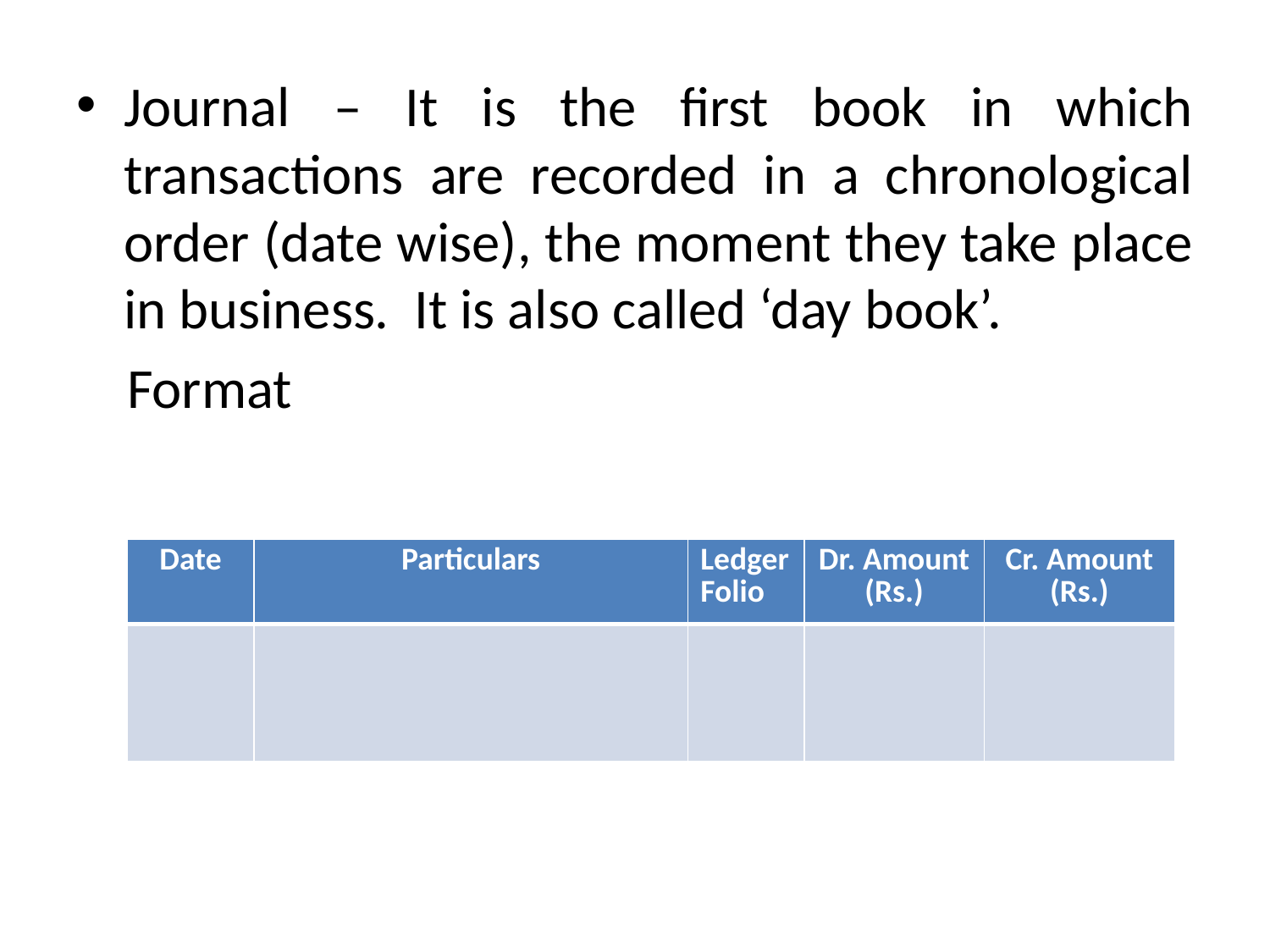

#
Journal – It is the first book in which transactions are recorded in a chronological order (date wise), the moment they take place in business.  It is also called ‘day book’.
    Format

| Date | Particulars | Ledger Folio | Dr. Amount (Rs.) | Cr. Amount (Rs.) |
| --- | --- | --- | --- | --- |
|  |  |  |  |  |